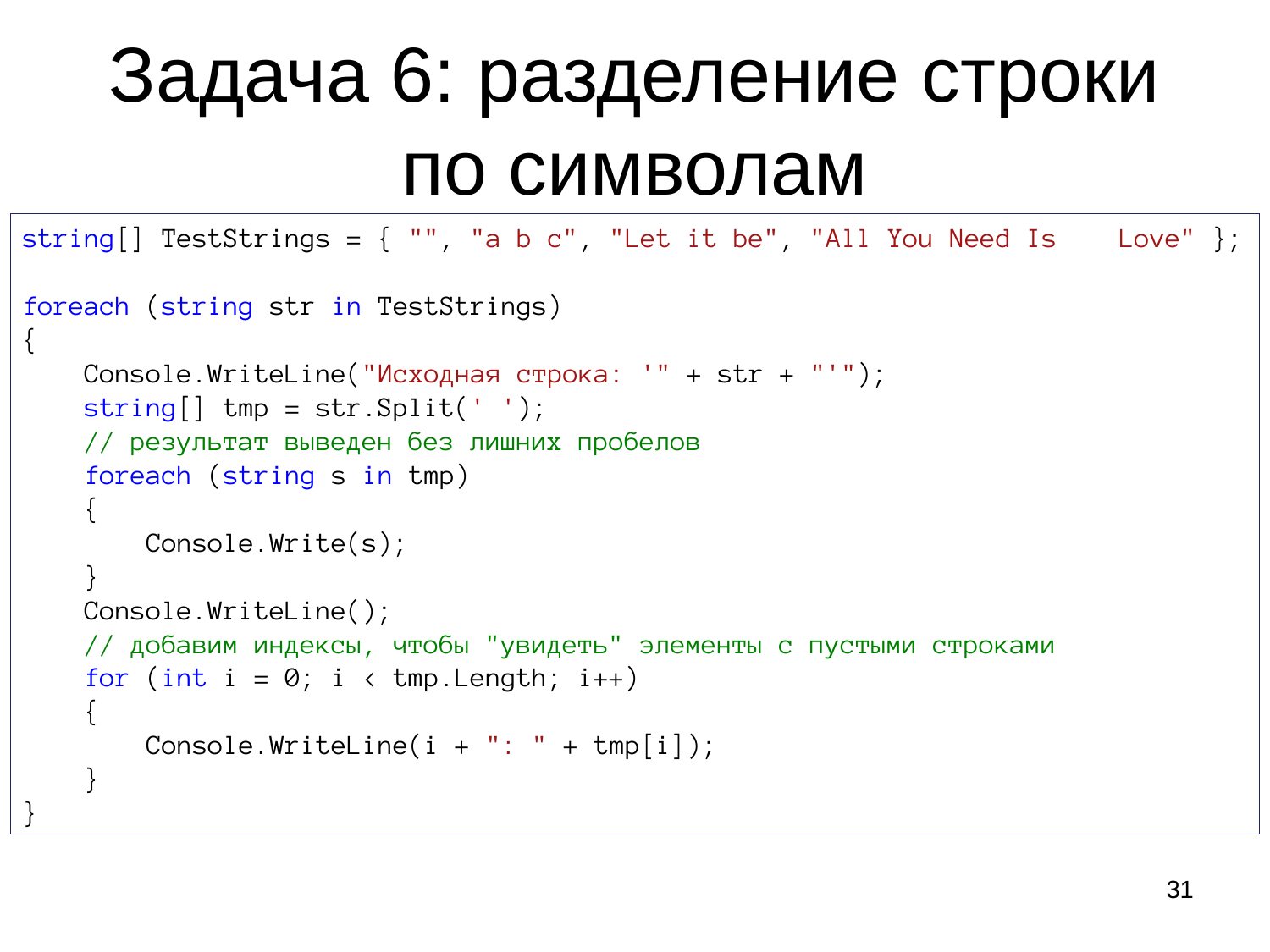

# Задача 6: разделение строки по символам
string[] TestStrings = { "", "a b c", "Let it be", "All You Need Is    Love" };

foreach (string str in TestStrings)
{
    Console.WriteLine("Исходная строка: '" + str + "'");
    string[] tmp = str.Split(' ');
    // результат выведен без лишних пробелов
    foreach (string s in tmp)
    {
        Console.Write(s);
    }
    Console.WriteLine();
    // добавим индексы, чтобы "увидеть" элементы с пустыми строками
    for (int i = 0; i < tmp.Length; i++)
    {
        Console.WriteLine(i + ": " + tmp[i]);
    }
}
31